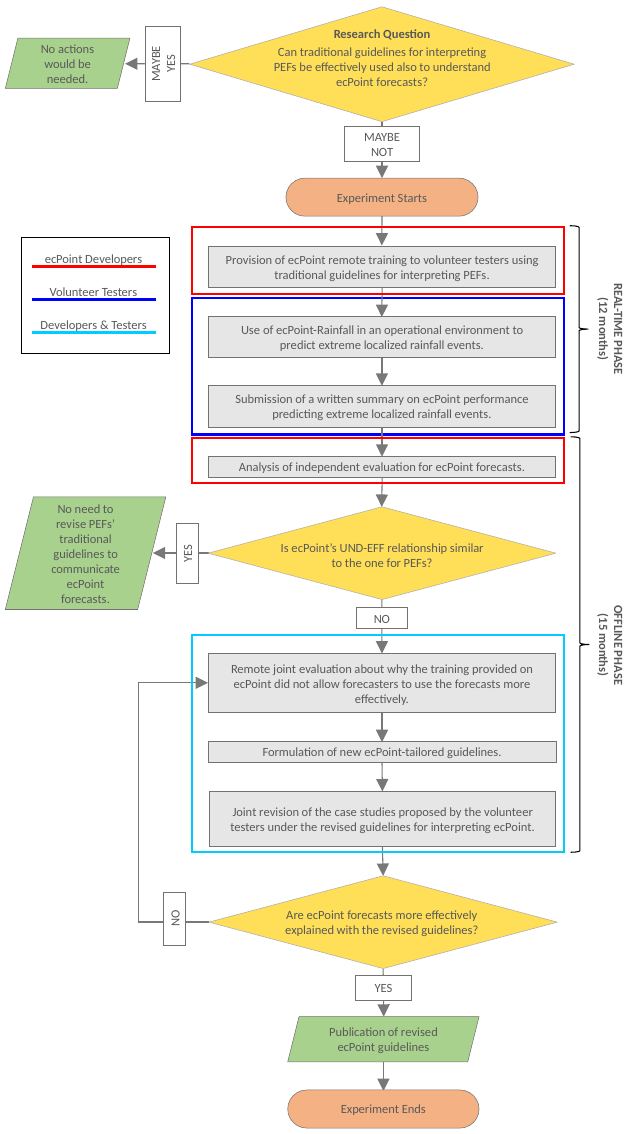

Can traditional guidelines for interpreting PEFs be effectively used also to understand ecPoint forecasts?

Research Question
No actions would be needed.
MAYBE YES
MAYBE NOT
Experiment Starts

ecPoint Developers

Provision of ecPoint remote training to volunteer testers using traditional guidelines for interpreting PEFs.
Volunteer Testers
Developers & Testers

REAL-TIME PHASE
(12 months)
Use of ecPoint-Rainfall in an operational environment to predict extreme localized rainfall events.
Submission of a written summary on ecPoint performance predicting extreme localized rainfall events.

Is ecPoint’s UND-EFF relationship similar to the one for PEFs?
Analysis of independent evaluation for ecPoint forecasts.
No need to revise PEFs’ traditional guidelines to communicate ecPoint forecasts.

YES
YES
NO
OFFLINE PHASE
(15 months)

Remote joint evaluation about why the training provided on ecPoint did not allow forecasters to use the forecasts more effectively.
Formulation of new ecPoint-tailored guidelines.
Joint revision of the case studies proposed by the volunteer testers under the revised guidelines for interpreting ecPoint.

Are ecPoint forecasts more effectively explained with the revised guidelines?

NO
YES
Publication of revised ecPoint guidelines
Experiment Ends